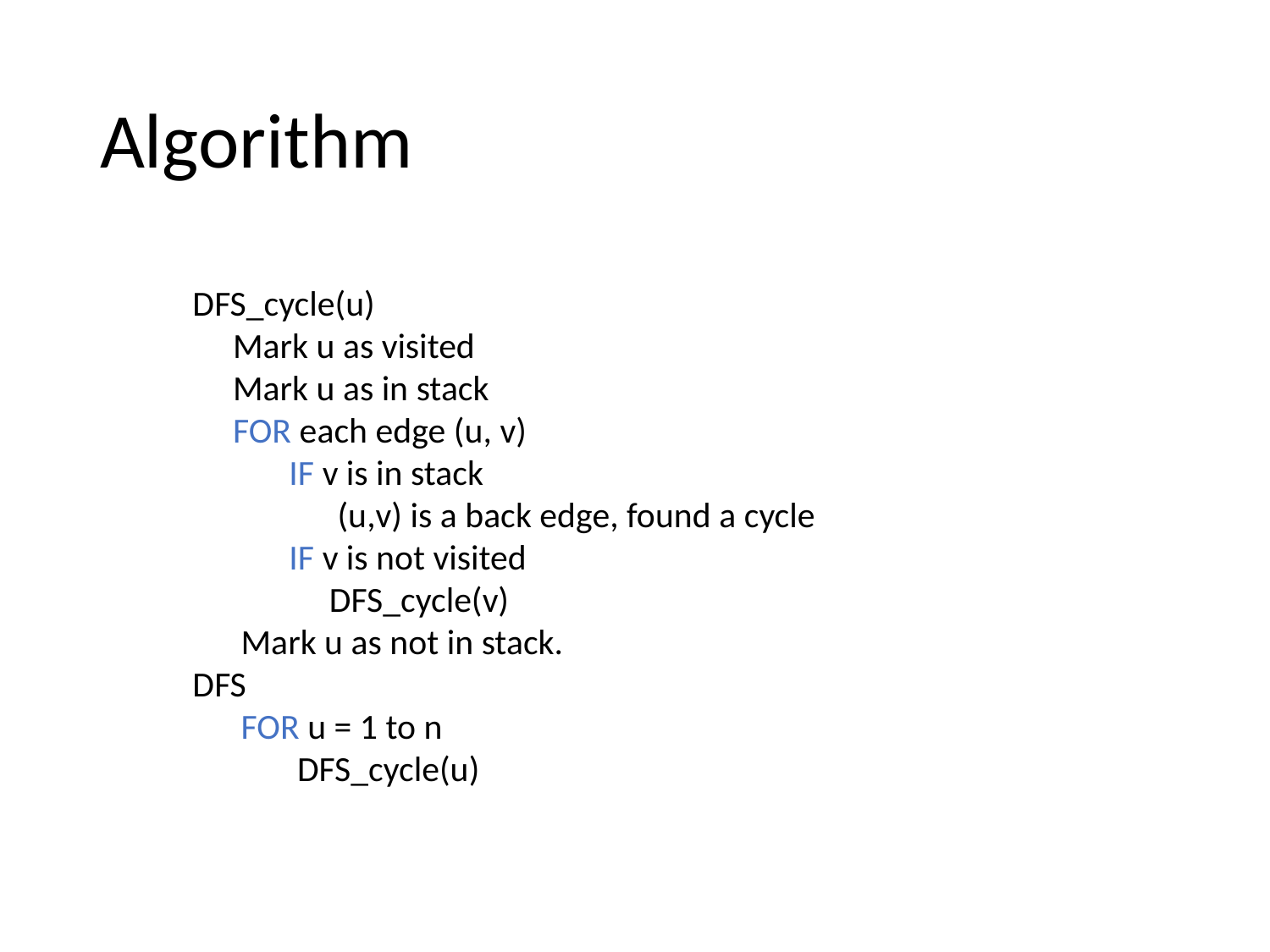

# Algorithm
DFS_cycle(u)
     Mark u as visited
     Mark u as in stack
     FOR each edge (u, v)
            IF v is in stack
                  (u,v) is a back edge, found a cycle
            IF v is not visited
                 DFS_cycle(v)
      Mark u as not in stack.
DFS
      FOR u = 1 to n
             DFS_cycle(u)